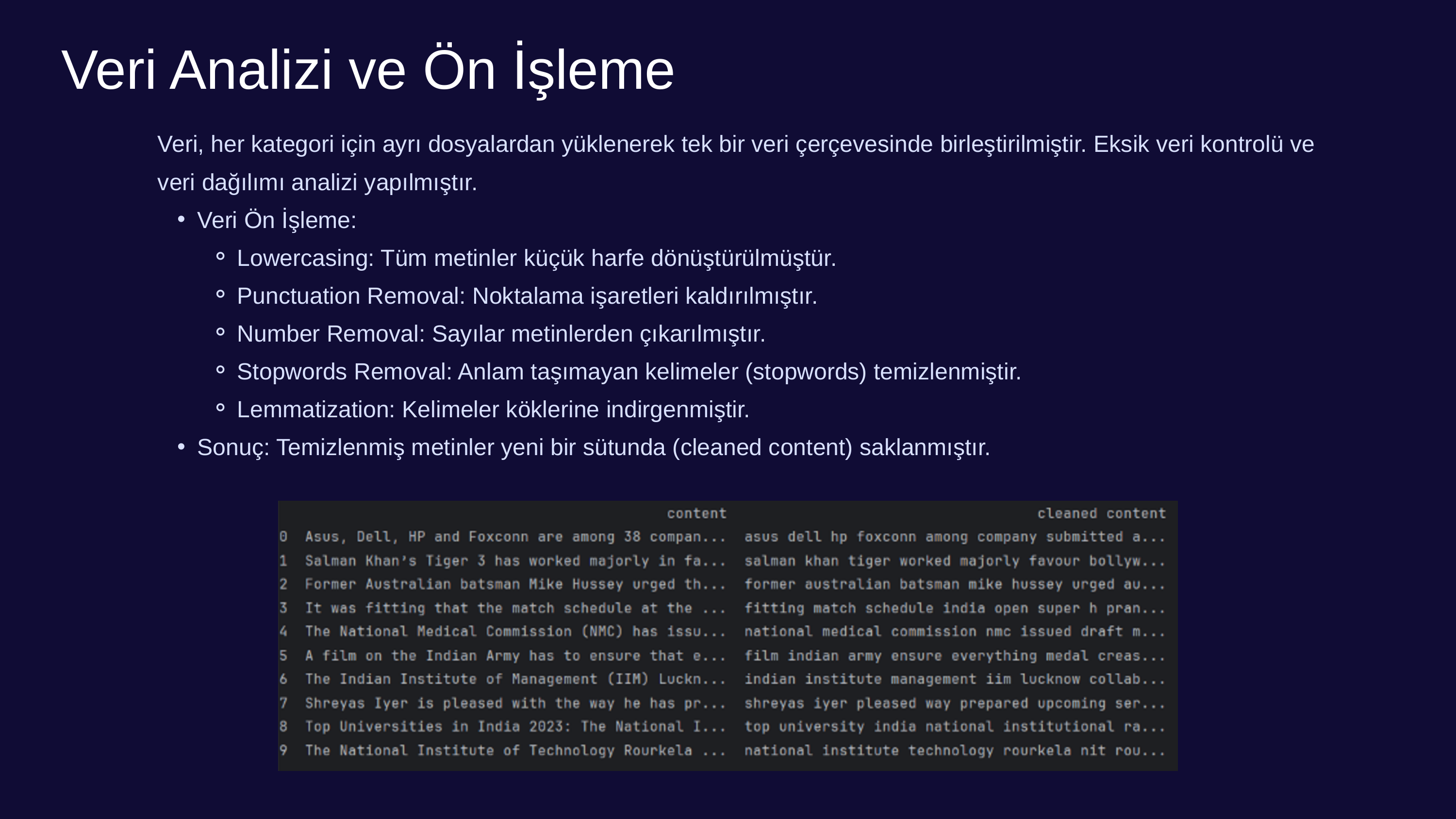

Veri Analizi ve Ön İşleme
Veri, her kategori için ayrı dosyalardan yüklenerek tek bir veri çerçevesinde birleştirilmiştir. Eksik veri kontrolü ve veri dağılımı analizi yapılmıştır.
Veri Ön İşleme:
Lowercasing: Tüm metinler küçük harfe dönüştürülmüştür.
Punctuation Removal: Noktalama işaretleri kaldırılmıştır.
Number Removal: Sayılar metinlerden çıkarılmıştır.
Stopwords Removal: Anlam taşımayan kelimeler (stopwords) temizlenmiştir.
Lemmatization: Kelimeler köklerine indirgenmiştir.
Sonuç: Temizlenmiş metinler yeni bir sütunda (cleaned content) saklanmıştır.